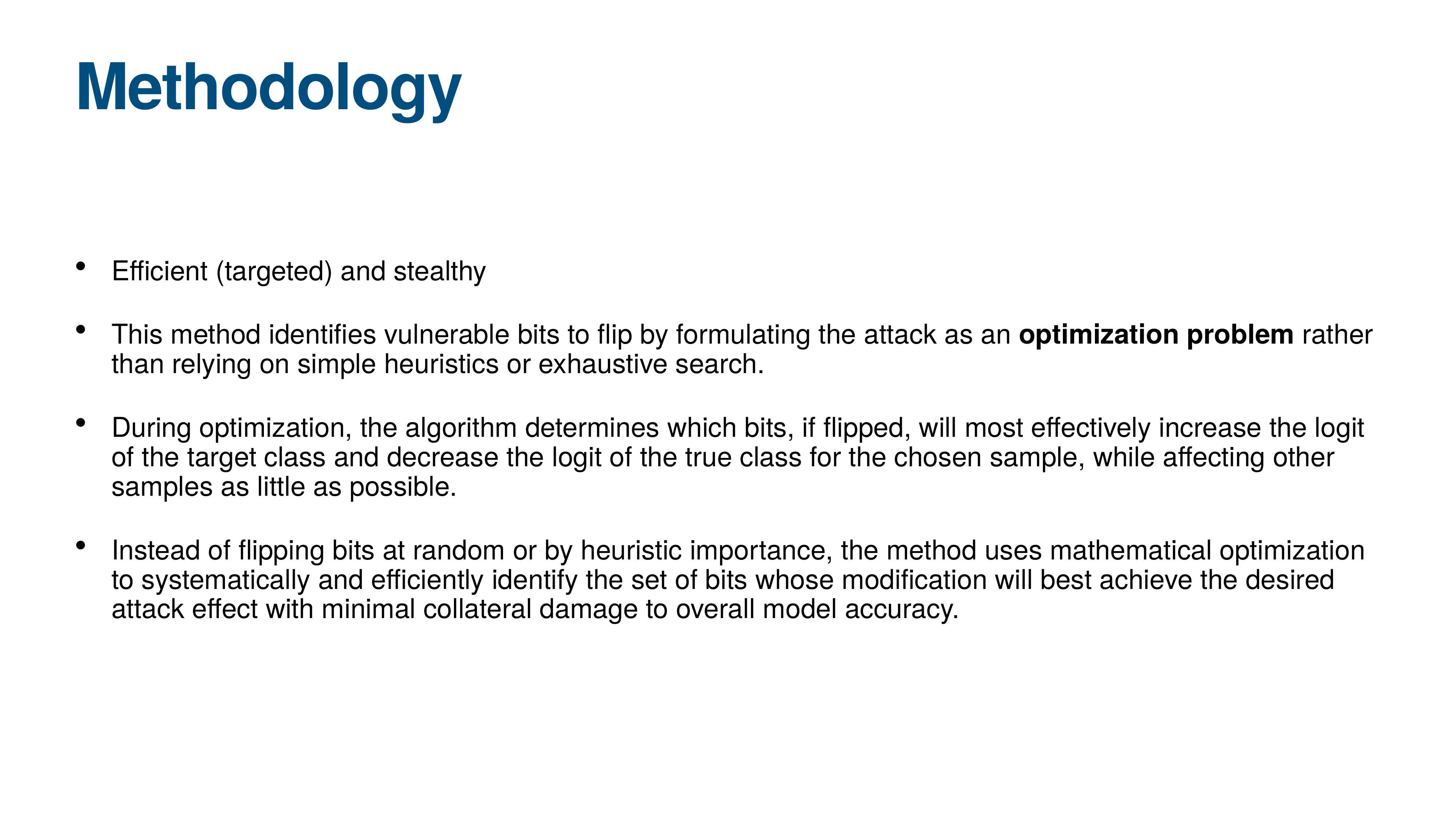

# Methodology
Efficient (targeted) and stealthy
This method identifies vulnerable bits to flip by formulating the attack as an optimization problem rather than relying on simple heuristics or exhaustive search.
During optimization, the algorithm determines which bits, if flipped, will most effectively increase the logit of the target class and decrease the logit of the true class for the chosen sample, while affecting other samples as little as possible.
Instead of flipping bits at random or by heuristic importance, the method uses mathematical optimization to systematically and efficiently identify the set of bits whose modification will best achieve the desired attack effect with minimal collateral damage to overall model accuracy.